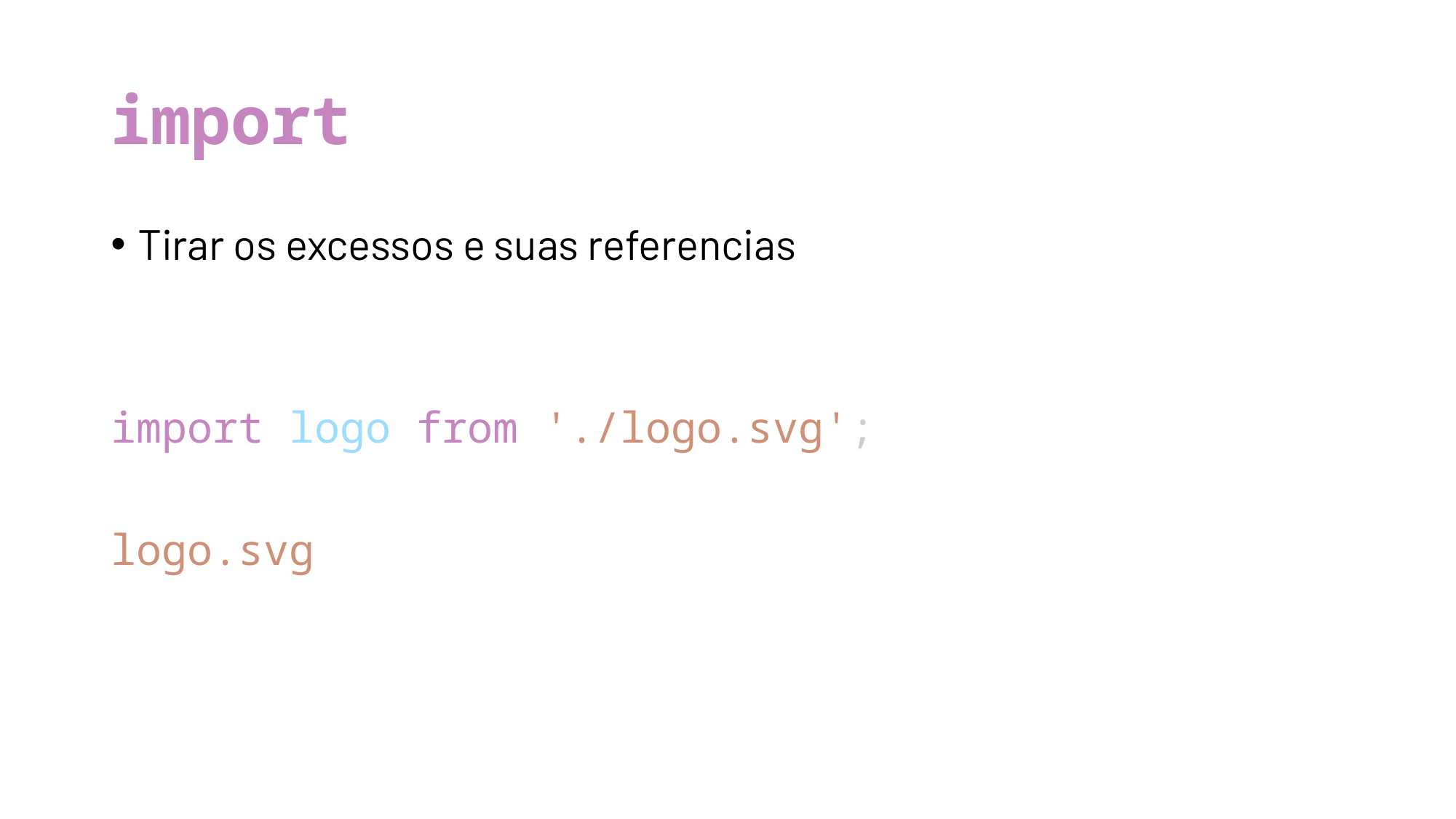

# import
Tirar os excessos e suas referencias

import logo from './logo.svg';

logo.svg